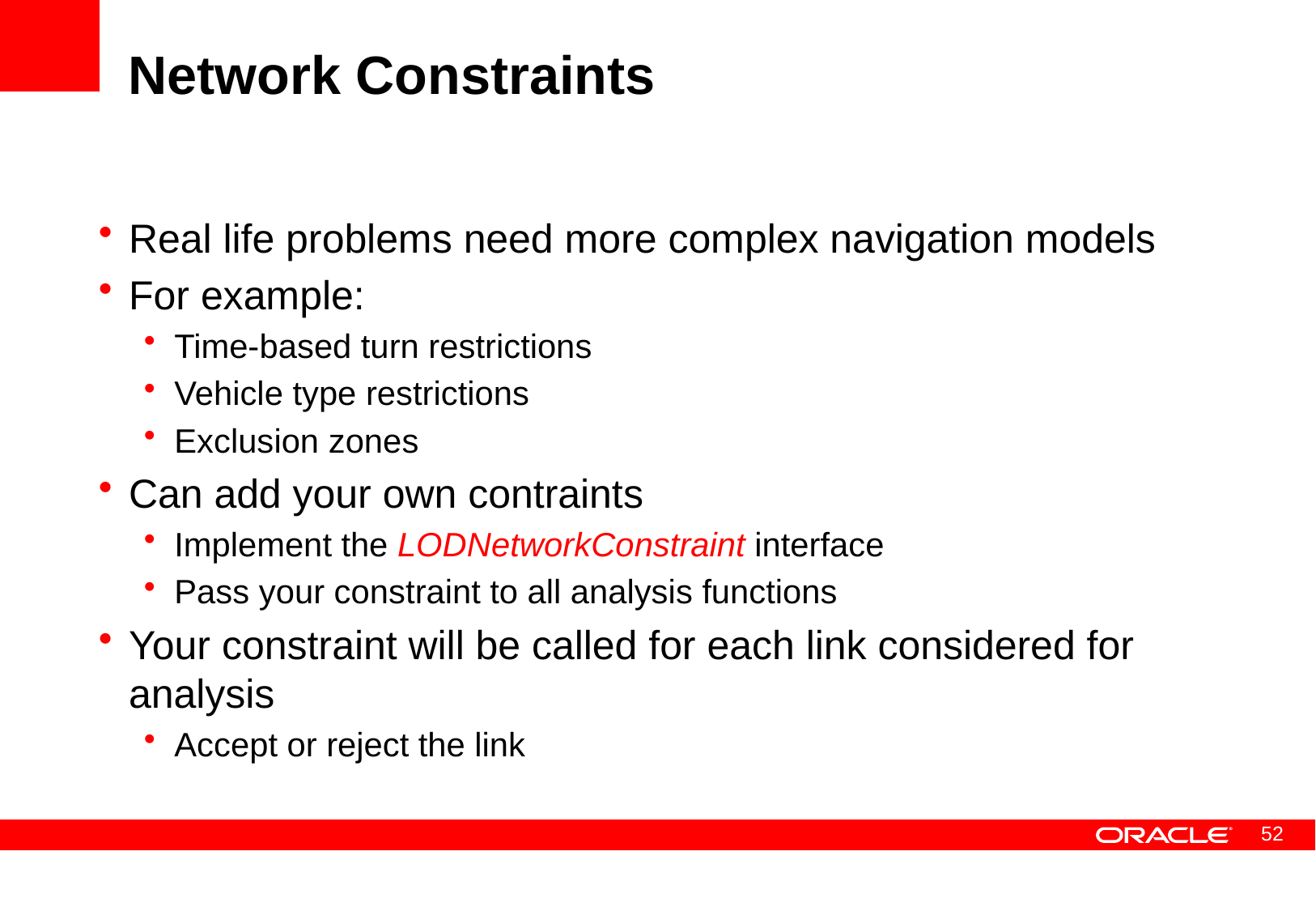

# Network Constraints
Real life problems need more complex navigation models
For example:
Time-based turn restrictions
Vehicle type restrictions
Exclusion zones
Can add your own contraints
Implement the LODNetworkConstraint interface
Pass your constraint to all analysis functions
Your constraint will be called for each link considered for analysis
Accept or reject the link